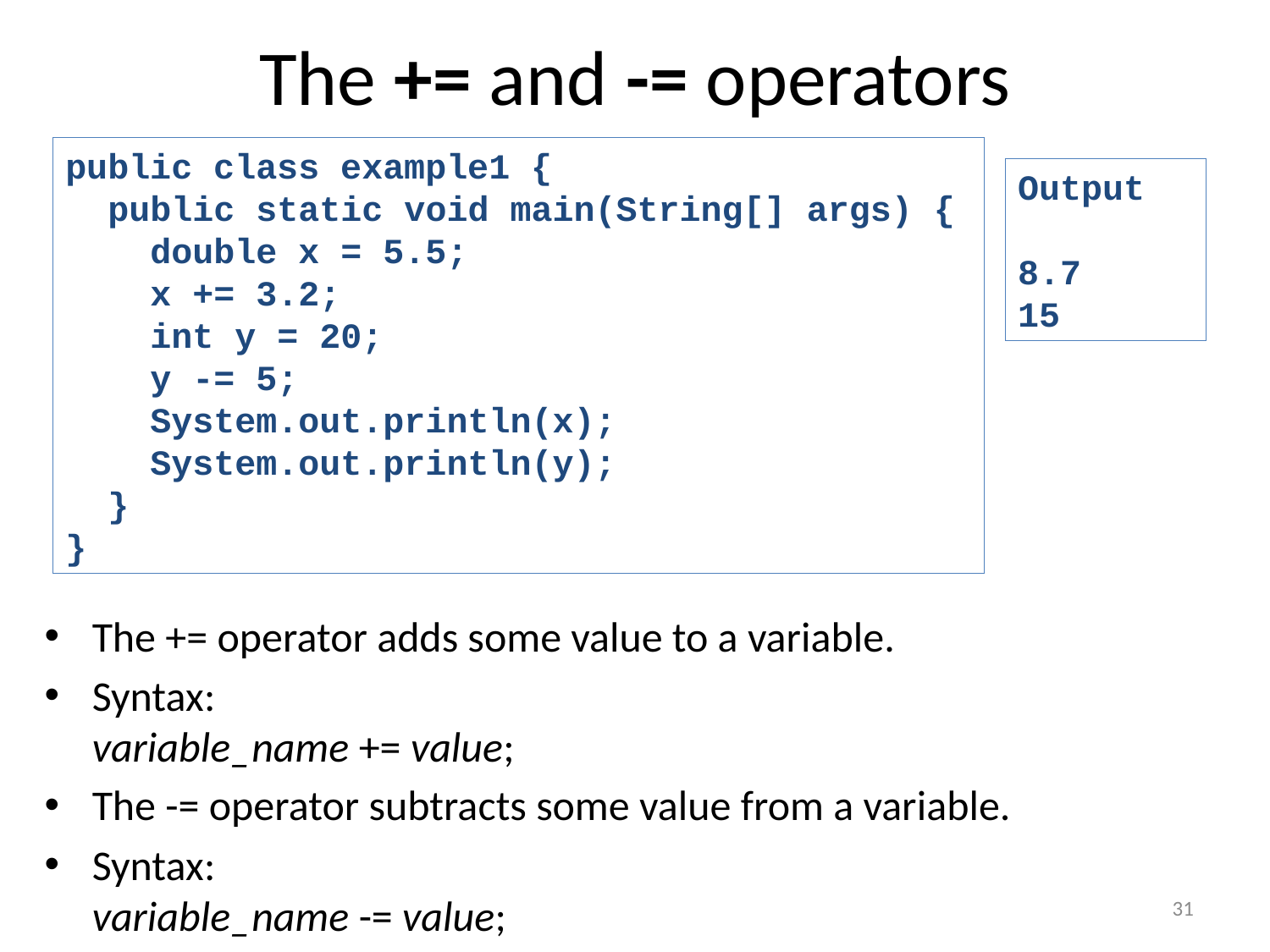

# The += and -= operators
public class example1 {
  public static void main(String[] args) {
    double x = 5.5;
    x += 3.2;
    int y = 20;
    y -= 5;
    System.out.println(x);
    System.out.println(y);
  }
}
Output
8.7
15
The += operator adds some value to a variable.
Syntax:
variable_name += value;
The -= operator subtracts some value from a variable.
Syntax:
variable_name -= value;
31